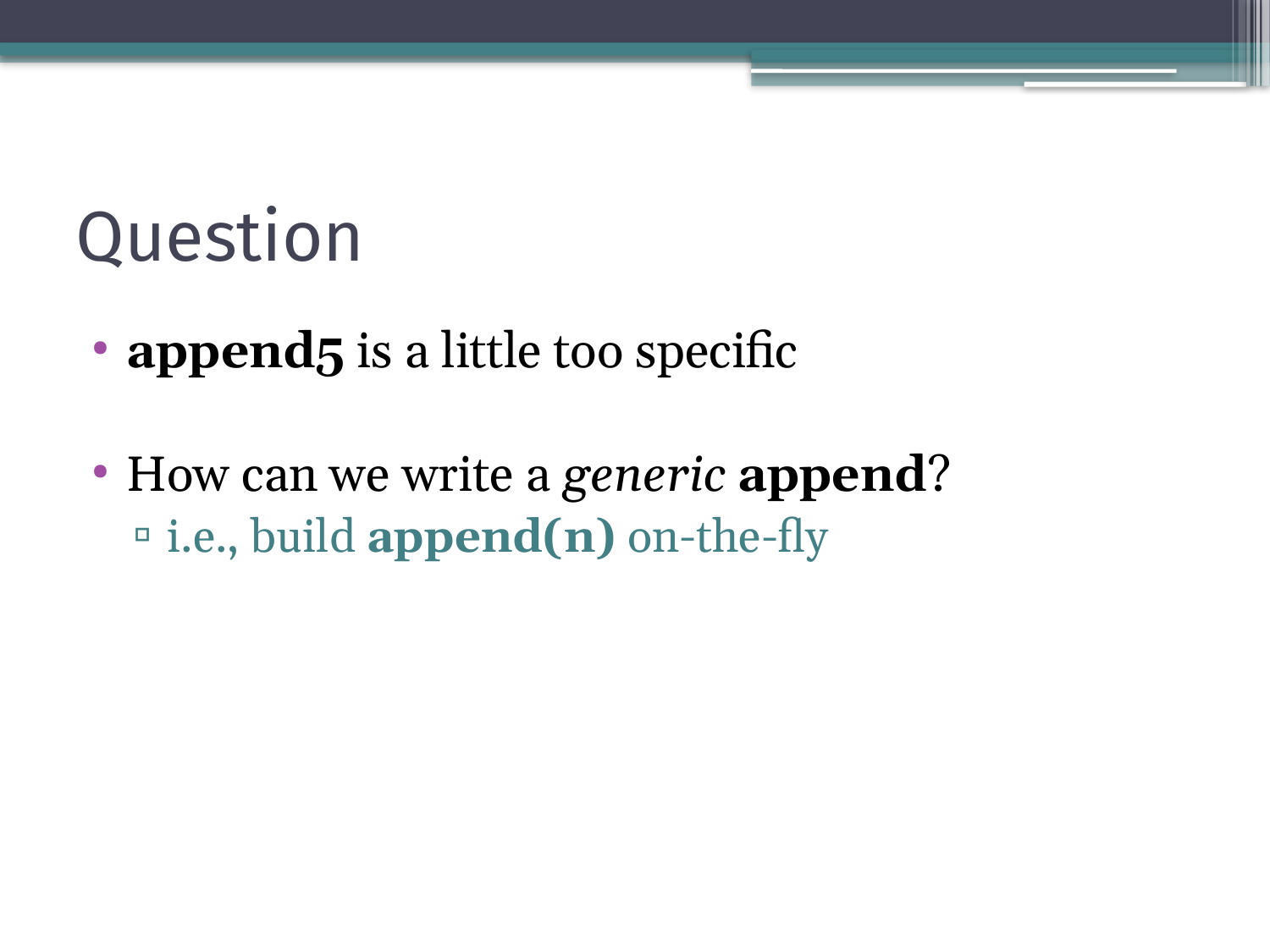

# Question
append5 is a little too specific
How can we write a generic append?
i.e., build append(n) on-the-fly